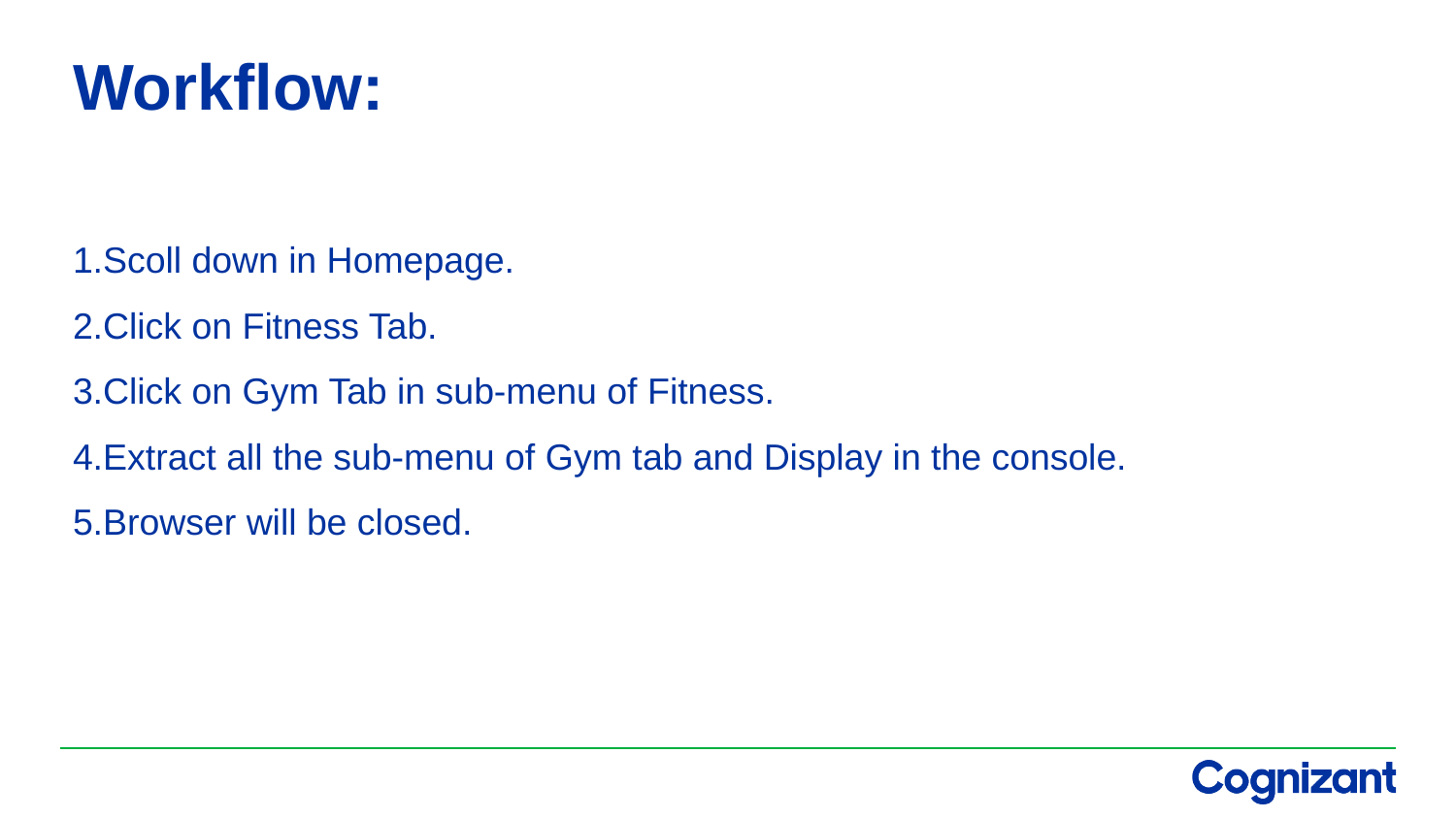

# Workflow:
1.Scoll down in Homepage.
2.Click on Fitness Tab.
3.Click on Gym Tab in sub-menu of Fitness.
4.Extract all the sub-menu of Gym tab and Display in the console.
5.Browser will be closed.